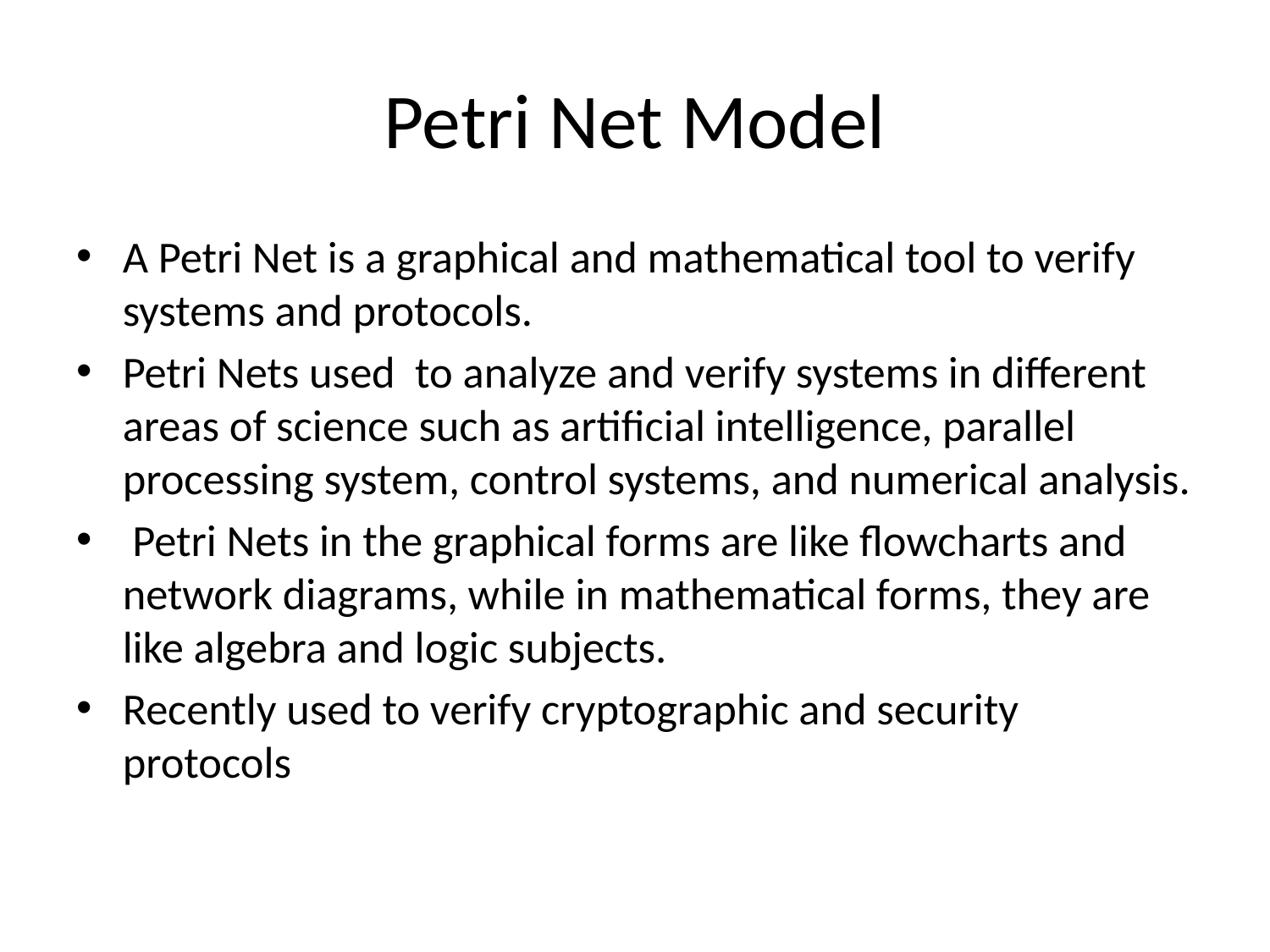

# Petri Net Model
A Petri Net is a graphical and mathematical tool to verify systems and protocols.
Petri Nets used  to analyze and verify systems in different areas of science such as artificial intelligence, parallel processing system, control systems, and numerical analysis.
 Petri Nets in the graphical forms are like flowcharts and network diagrams, while in mathematical forms, they are like algebra and logic subjects.
Recently used to verify cryptographic and security protocols